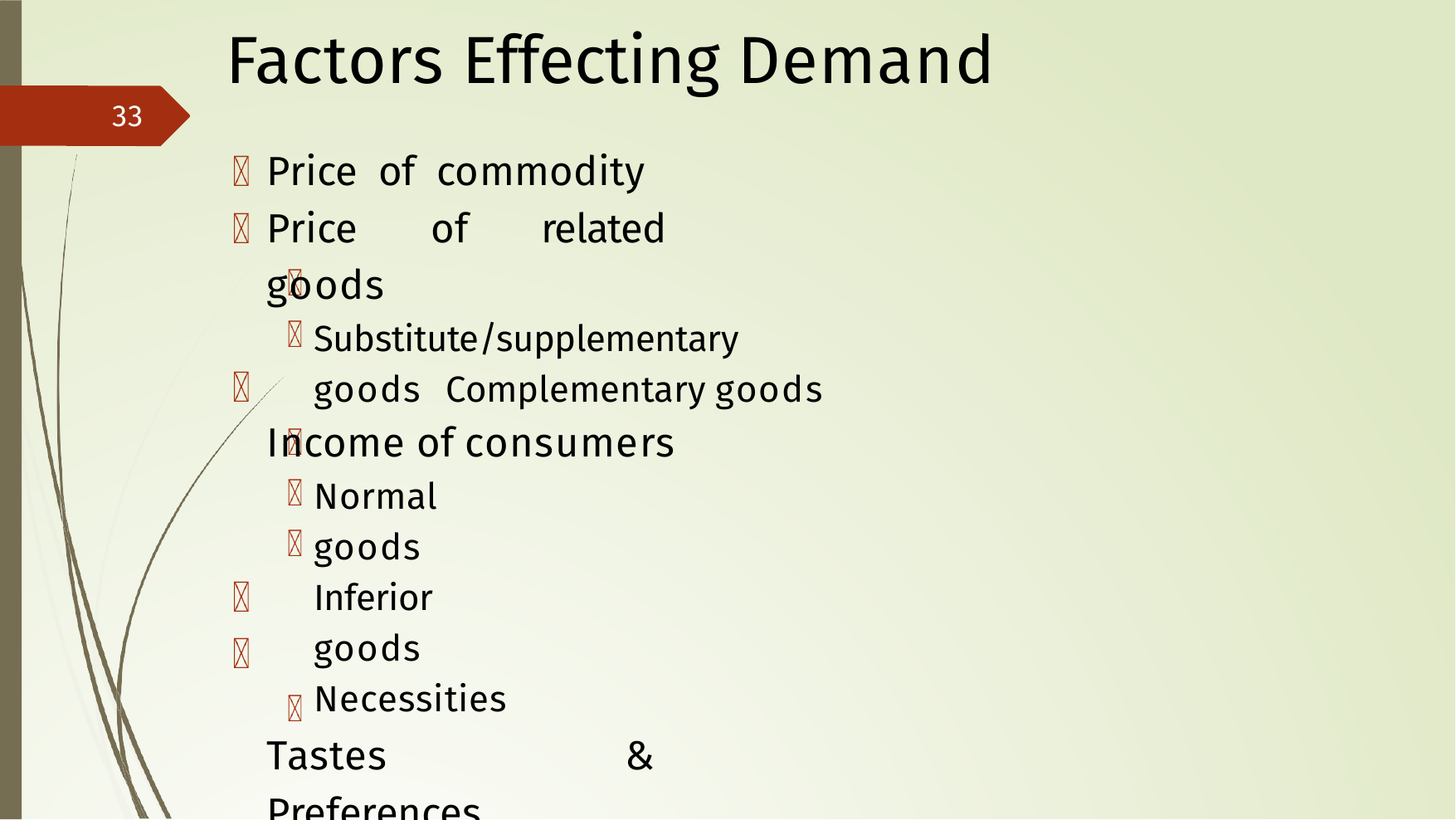

# Factors Effecting Demand
33
Price of commodity  Price of related goods
Substitute/supplementary goods  Complementary goods
Income of consumers
Normal goods  Inferior goods  Necessities
Tastes & Preferences  Miscellaneous
Income distribution, weather, fashion, composition of population,  etc.